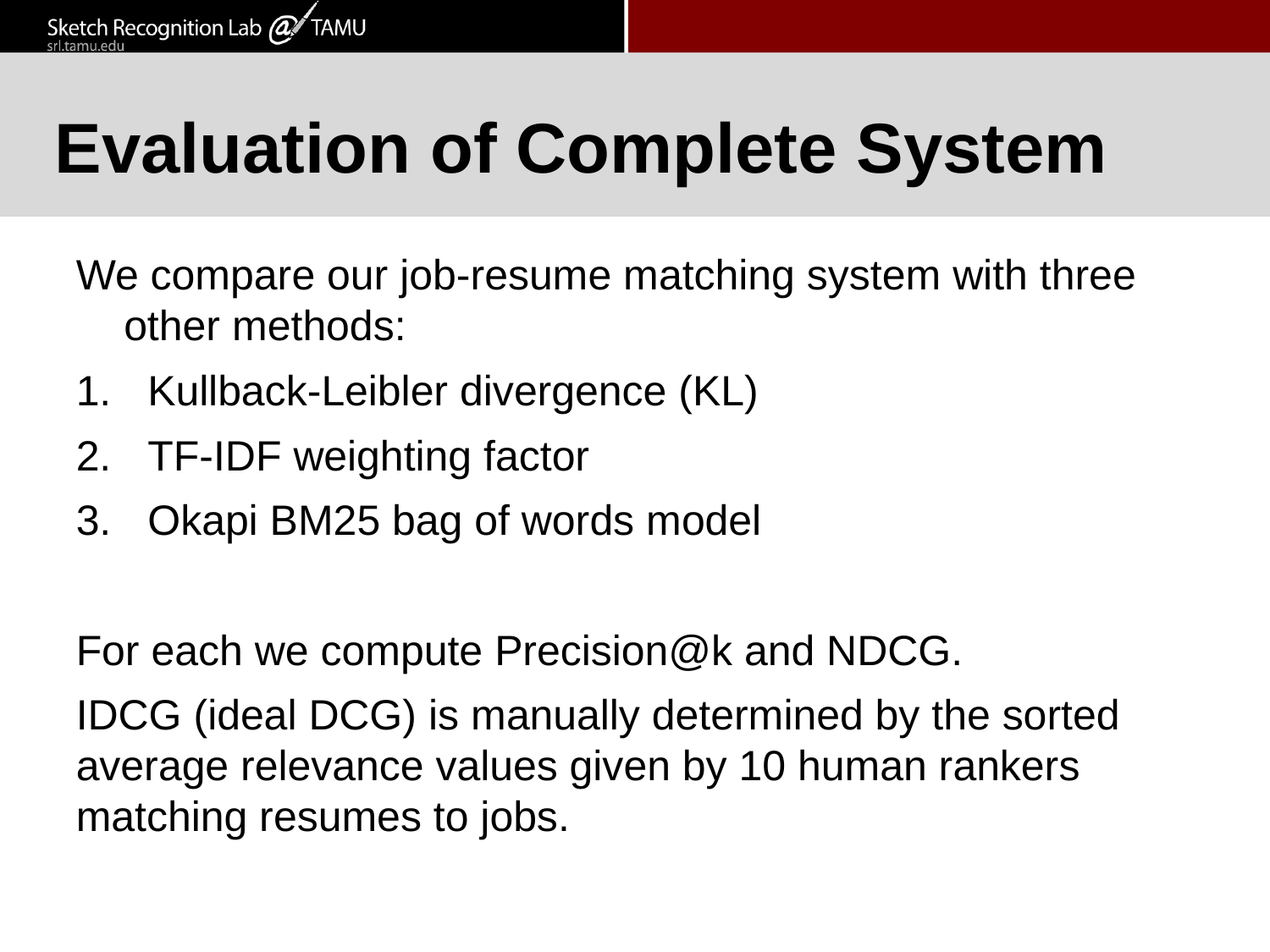

# Evaluation of Complete System
We compare our job-resume matching system with three other methods:
Kullback-Leibler divergence (KL)
TF-IDF weighting factor
Okapi BM25 bag of words model

For each we compute Precision@k and NDCG.
IDCG (ideal DCG) is manually determined by the sorted average relevance values given by 10 human rankers matching resumes to jobs.